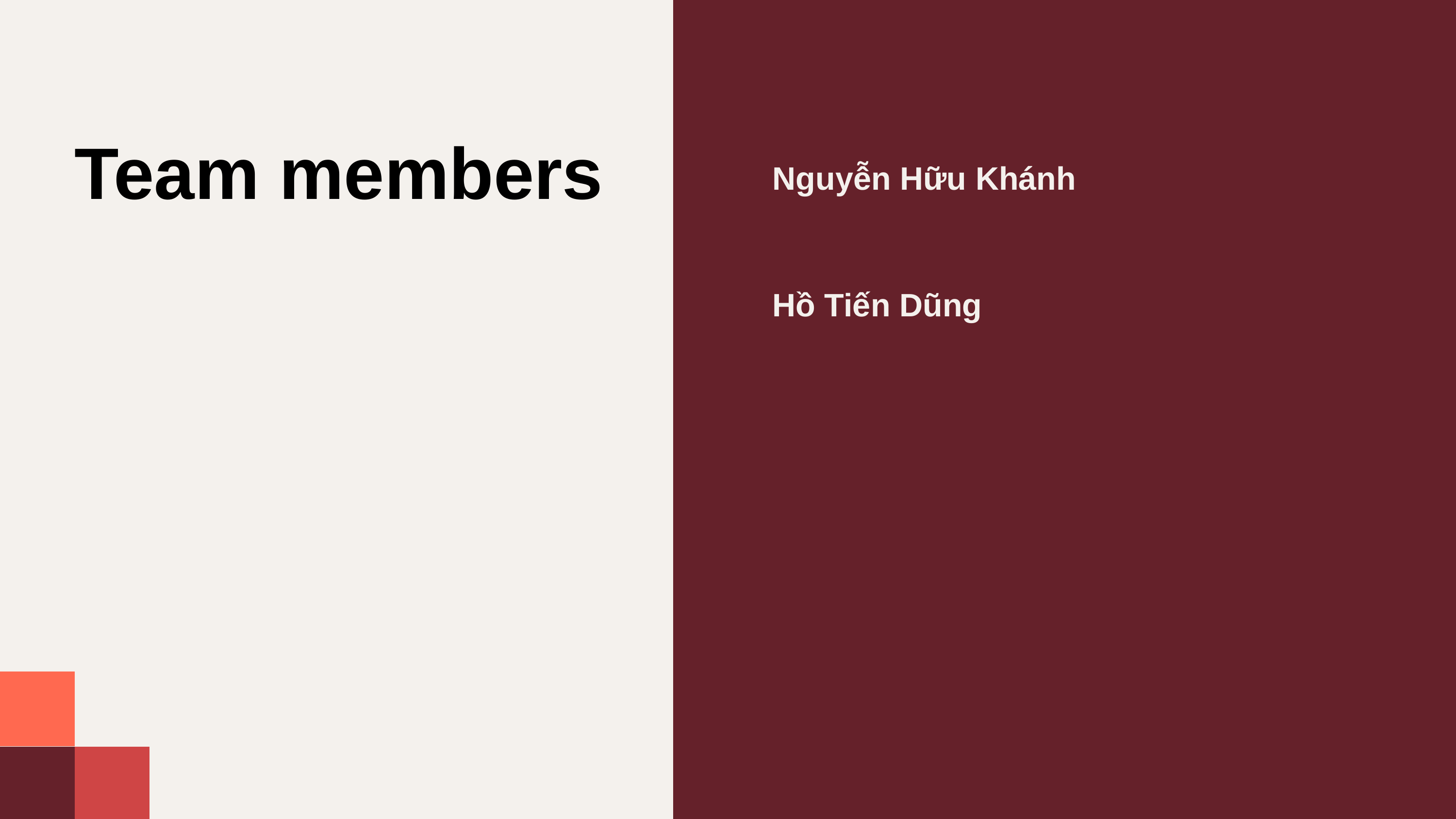

Team members
Nguyễn Hữu Khánh
Hồ Tiến Dũng